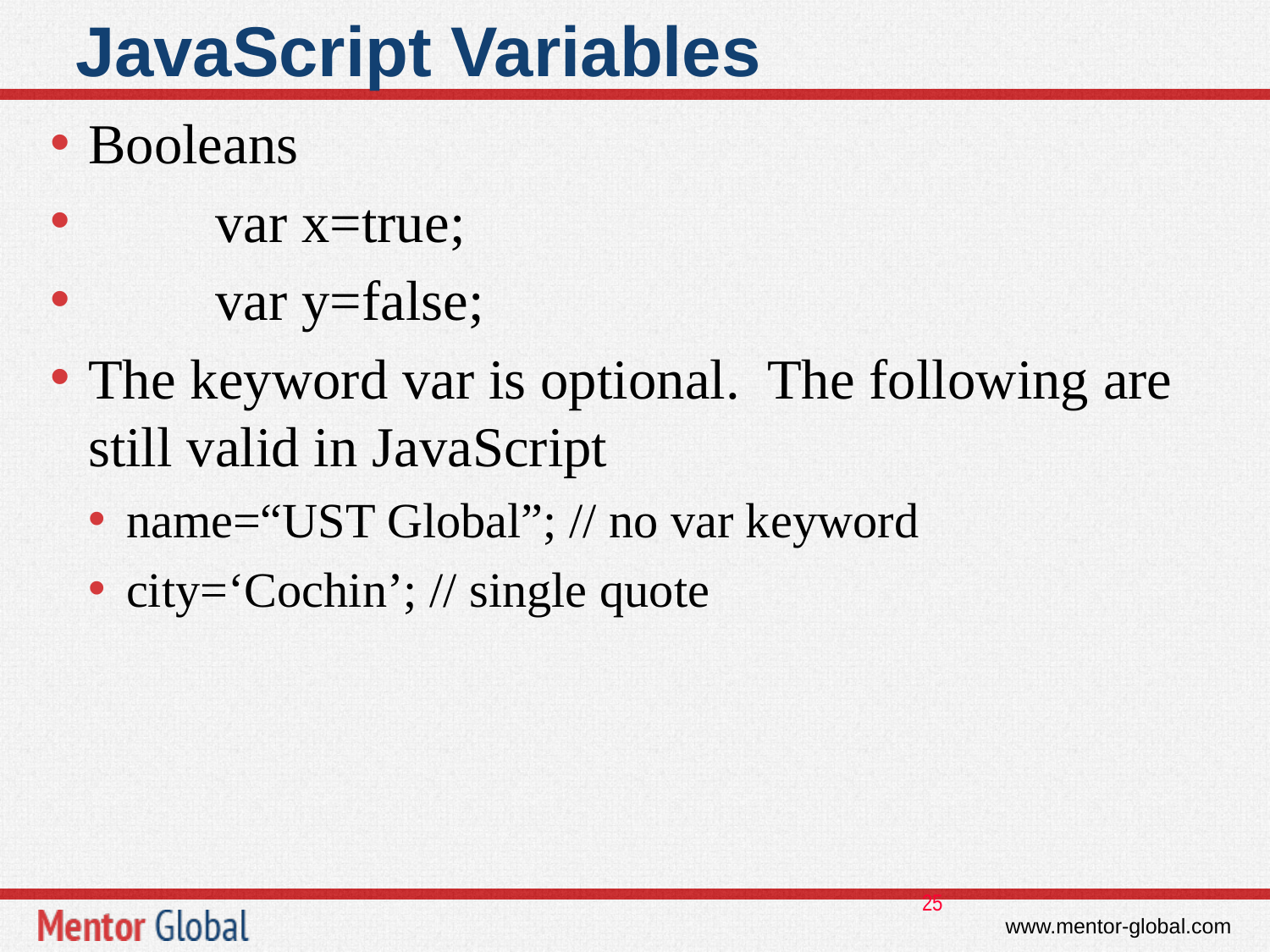

# JavaScript Variables
Booleans
	var x=true;
	var y=false;
The keyword var is optional.  The following are still valid in JavaScript
name=“UST Global”; // no var keyword
city=‘Cochin’; // single quote

25